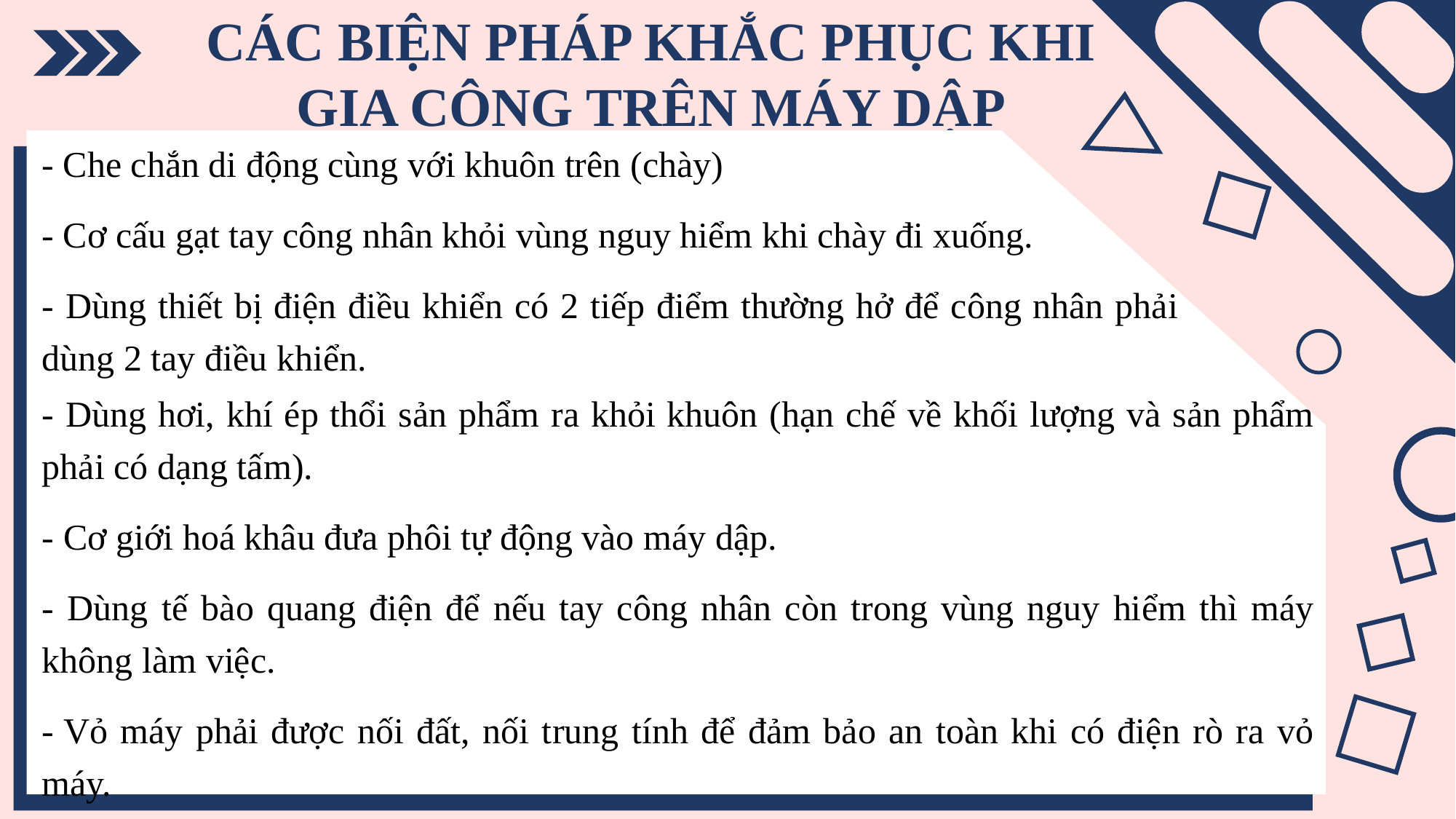

CÁC BIỆN PHÁP KHẮC PHỤC KHI GIA CÔNG TRÊN MÁY DẬP

- Che chắn di động cùng với khuôn trên (chày)
- Cơ cấu gạt tay công nhân khỏi vùng nguy hiểm khi chày đi xuống.
- Dùng thiết bị điện điều khiển có 2 tiếp điểm thường hở để công nhân phải dùng 2 tay điều khiển.

- Dùng hơi, khí ép thổi sản phẩm ra khỏi khuôn (hạn chế về khối lượng và sản phẩm phải có dạng tấm).
- Cơ giới hoá khâu đưa phôi tự động vào máy dập.
- Dùng tế bào quang điện để nếu tay công nhân còn trong vùng nguy hiểm thì máy không làm việc.
- Vỏ máy phải được nối đất, nối trung tính để đảm bảo an toàn khi có điện rò ra vỏ máy.